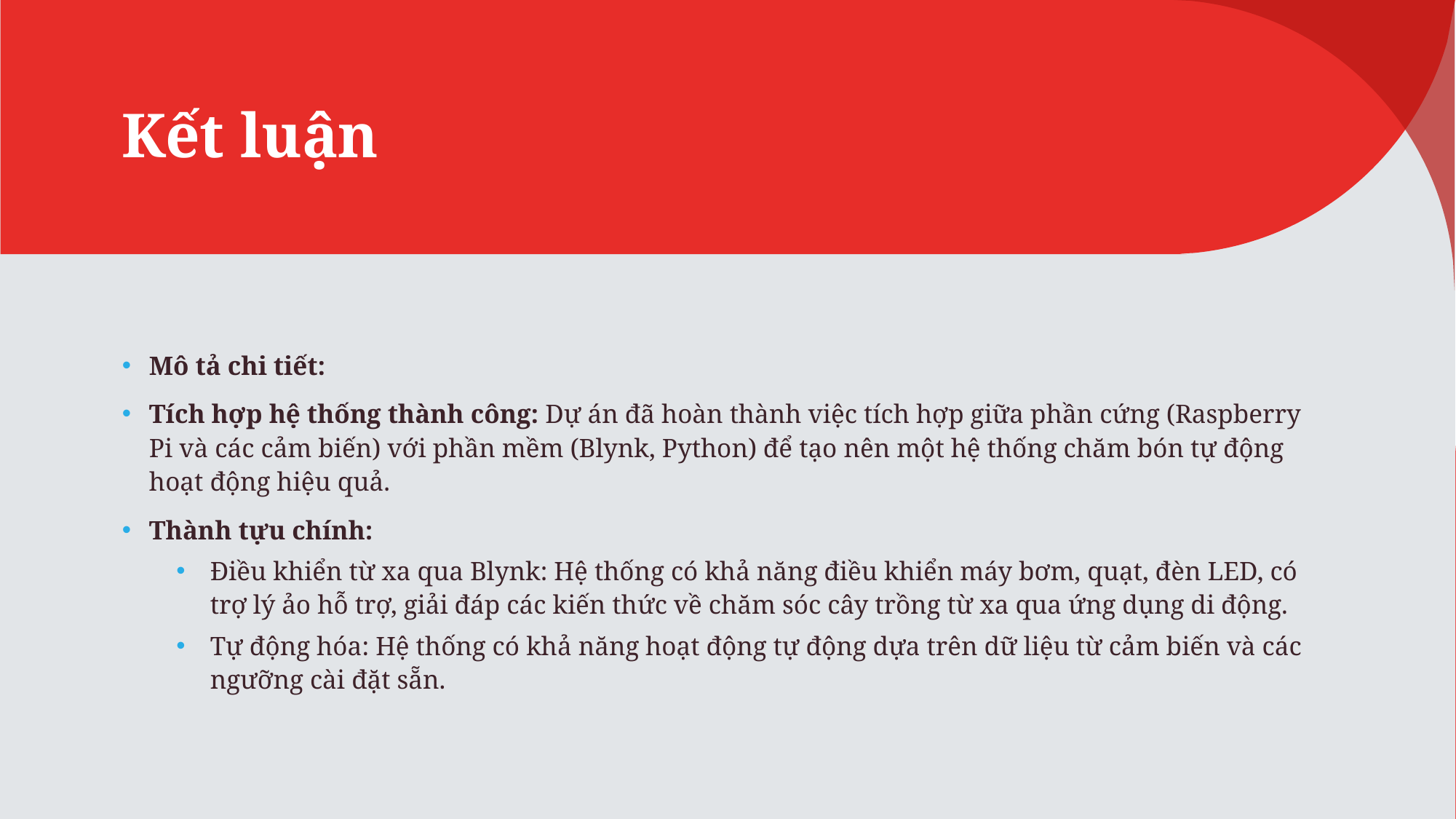

# Kết luận
Mô tả chi tiết:
Tích hợp hệ thống thành công: Dự án đã hoàn thành việc tích hợp giữa phần cứng (Raspberry Pi và các cảm biến) với phần mềm (Blynk, Python) để tạo nên một hệ thống chăm bón tự động hoạt động hiệu quả.
Thành tựu chính:
Điều khiển từ xa qua Blynk: Hệ thống có khả năng điều khiển máy bơm, quạt, đèn LED, có trợ lý ảo hỗ trợ, giải đáp các kiến thức về chăm sóc cây trồng từ xa qua ứng dụng di động.
Tự động hóa: Hệ thống có khả năng hoạt động tự động dựa trên dữ liệu từ cảm biến và các ngưỡng cài đặt sẵn.